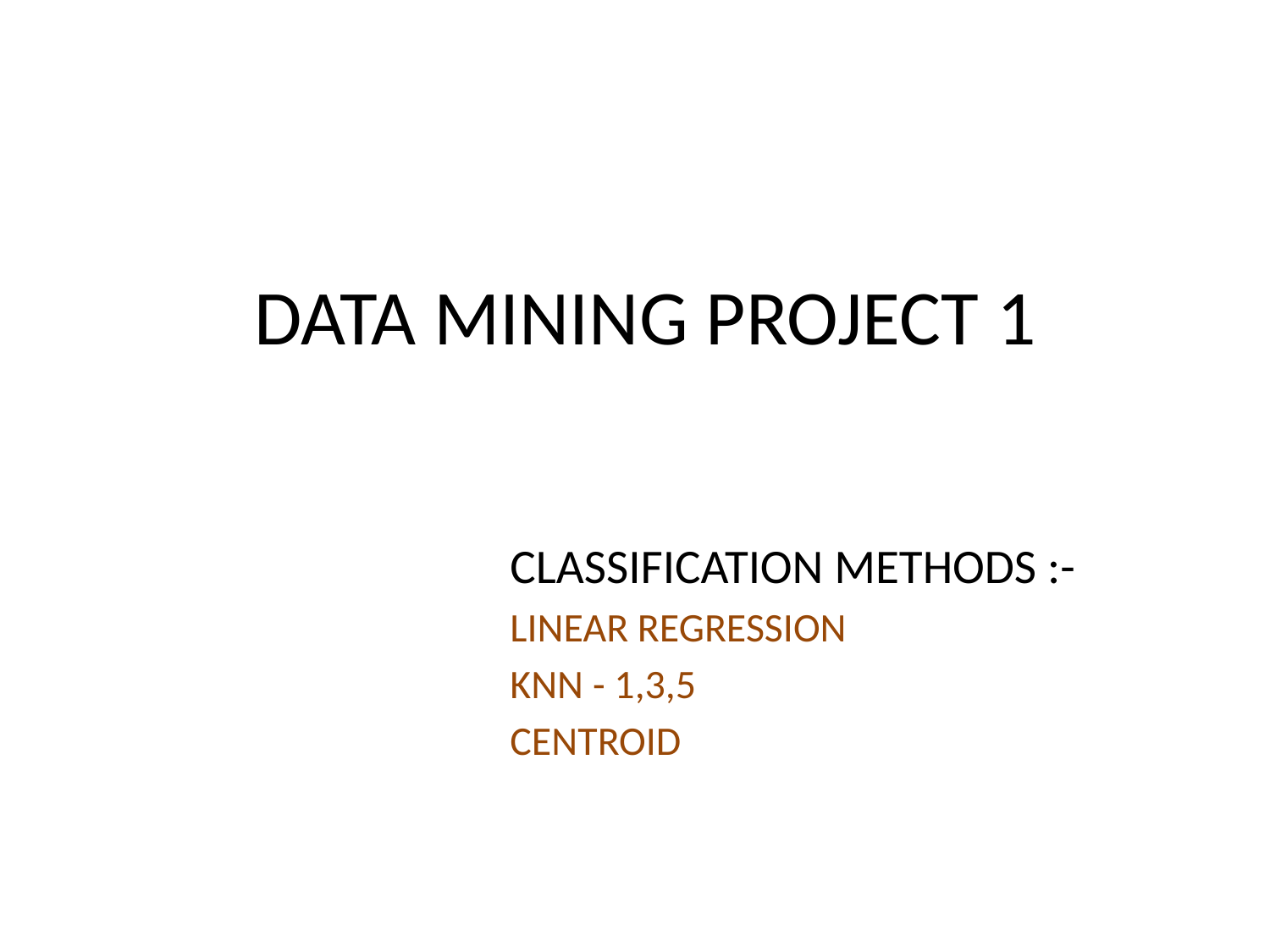

# DATA MINING PROJECT 1
CLASSIFICATION METHODS :-
LINEAR REGRESSION
KNN - 1,3,5
CENTROID